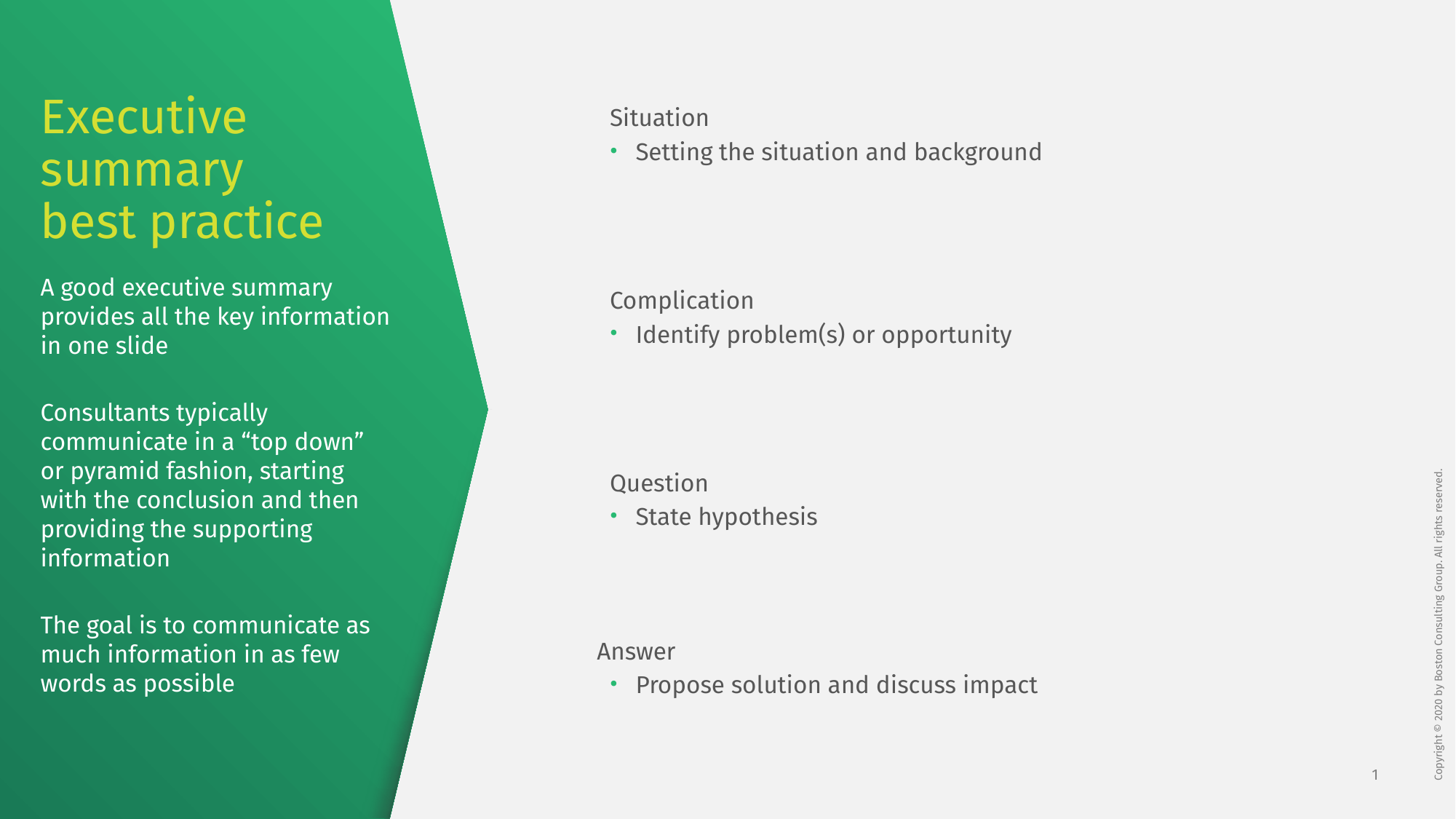

# Executive summary best practice
Situation
Setting the situation and background

Complication
Identify problem(s) or opportunity

Question
State hypothesis

Answer
Propose solution and discuss impact
A good executive summary provides all the key information in one slide

Consultants typically communicate in a “top down” or pyramid fashion, starting with the conclusion and then providing the supporting information

The goal is to communicate as much information in as few words as possible